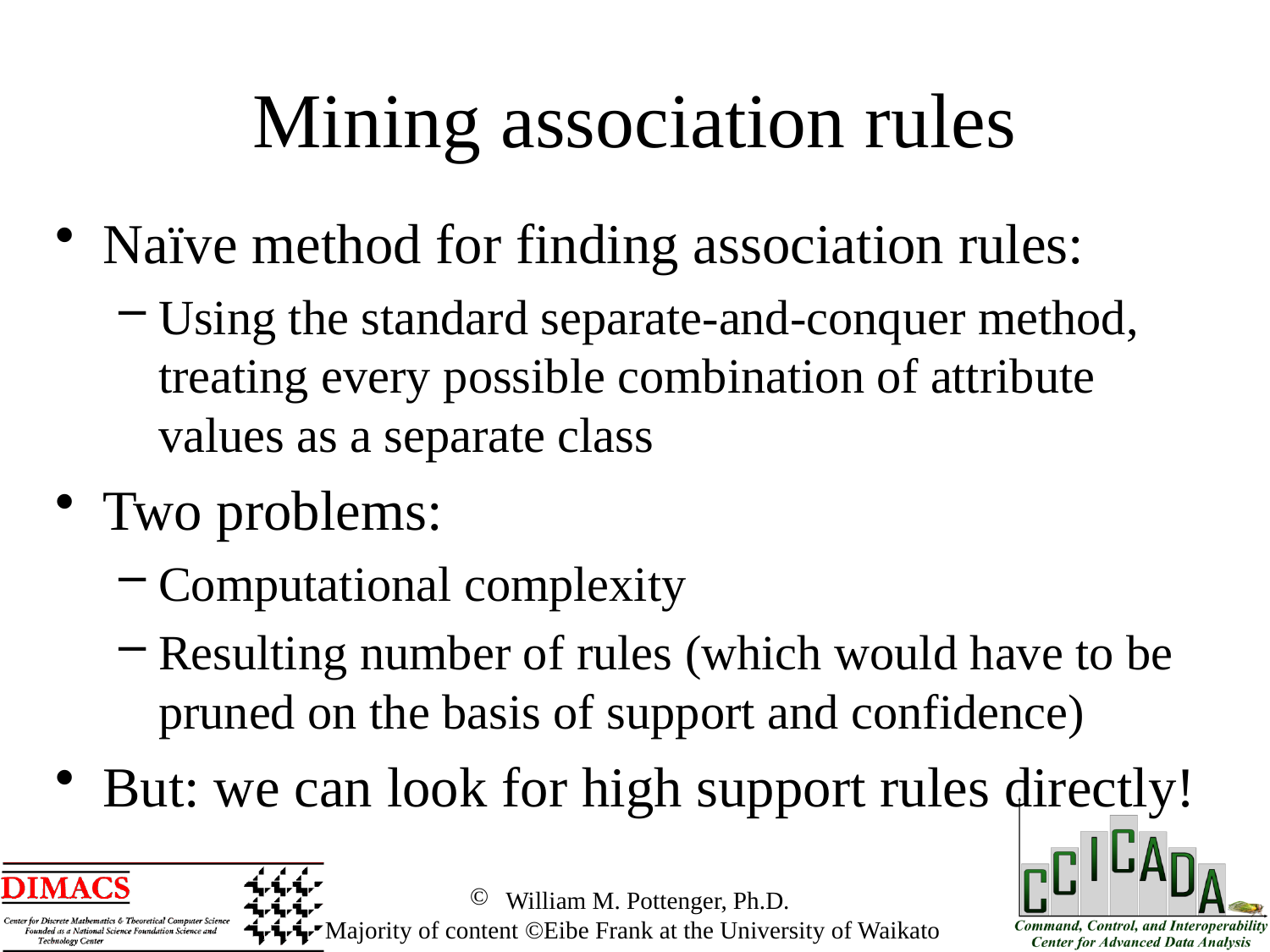

Mining association rules
Naïve method for finding association rules:
Using the standard separate-and-conquer method, treating every possible combination of attribute values as a separate class
Two problems:
Computational complexity
Resulting number of rules (which would have to be pruned on the basis of support and confidence)
But: we can look for high support rules directly!
 William M. Pottenger, Ph.D.
 Majority of content ©Eibe Frank at the University of Waikato